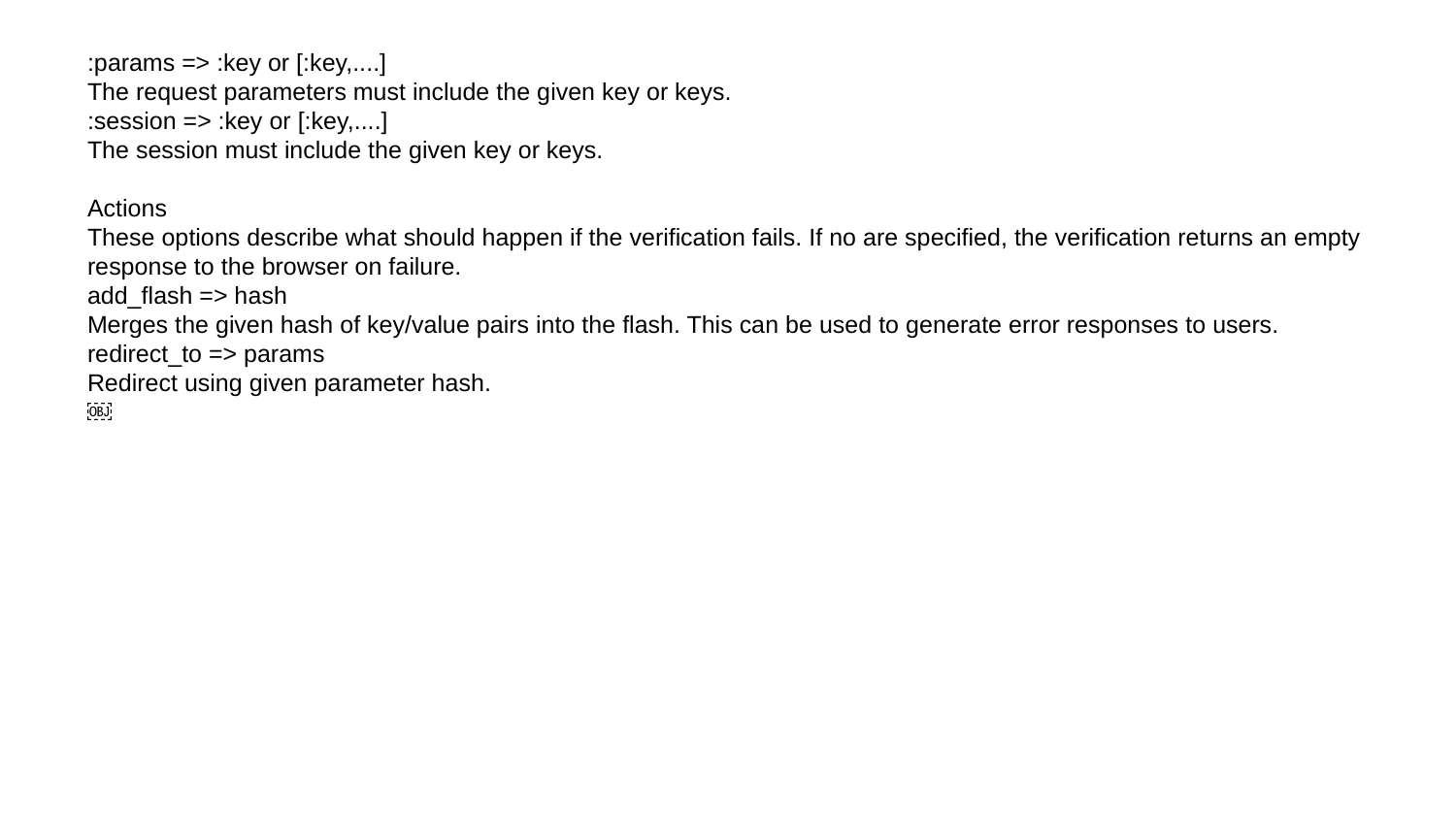

:params => :key or [:key,....]
The request parameters must include the given key or keys.
:session => :key or [:key,....]
The session must include the given key or keys.

Actions
These options describe what should happen if the verification fails. If no are specified, the verification returns an empty response to the browser on failure.
add_flash => hash
Merges the given hash of key/value pairs into the flash. This can be used to generate error responses to users.
redirect_to => params
Redirect using given parameter hash.
￼

#